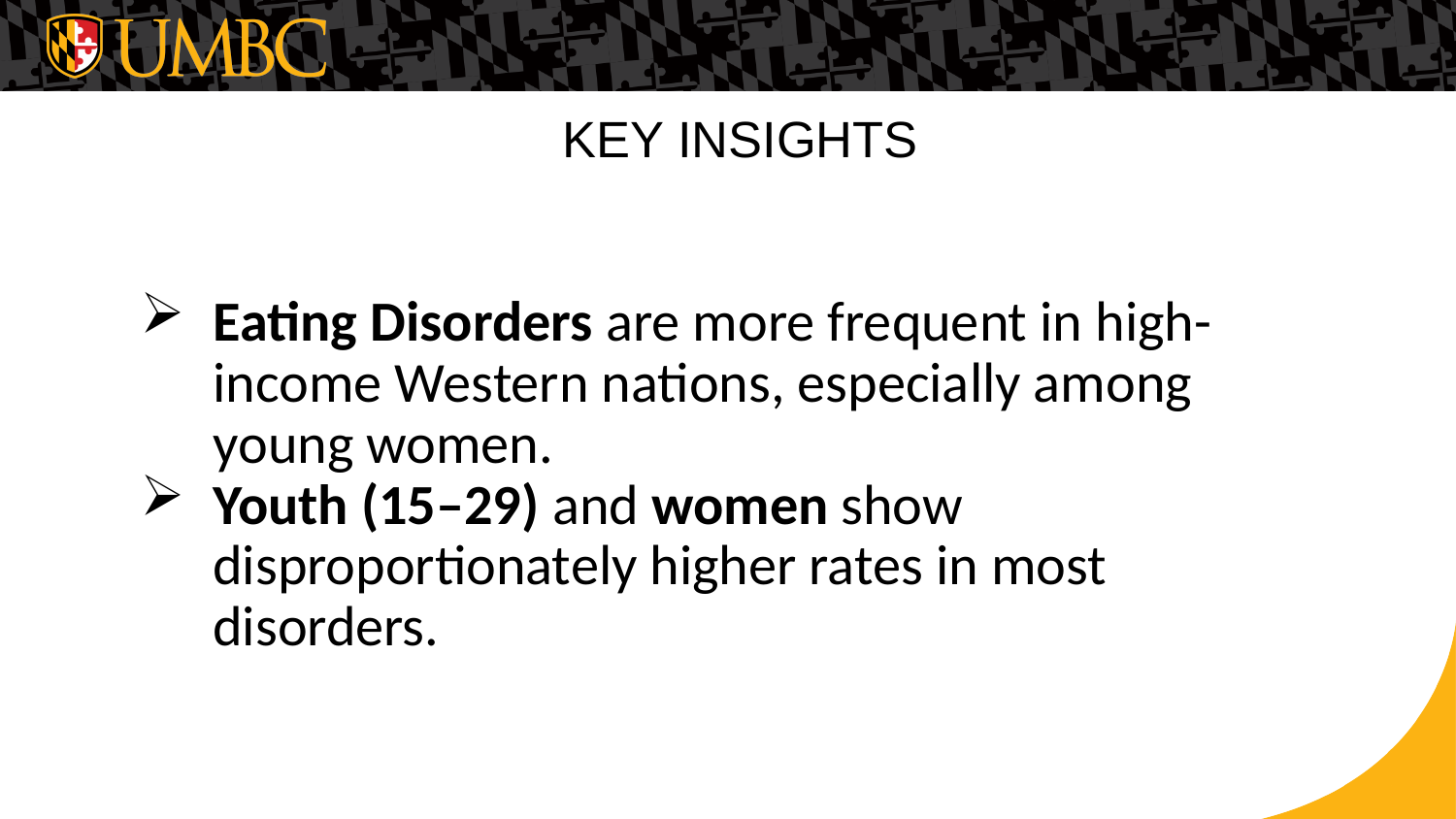

KEY INSIGHTS

Eating Disorders are more frequent in high-income Western nations, especially among young women.
Youth (15–29) and women show disproportionately higher rates in most disorders.